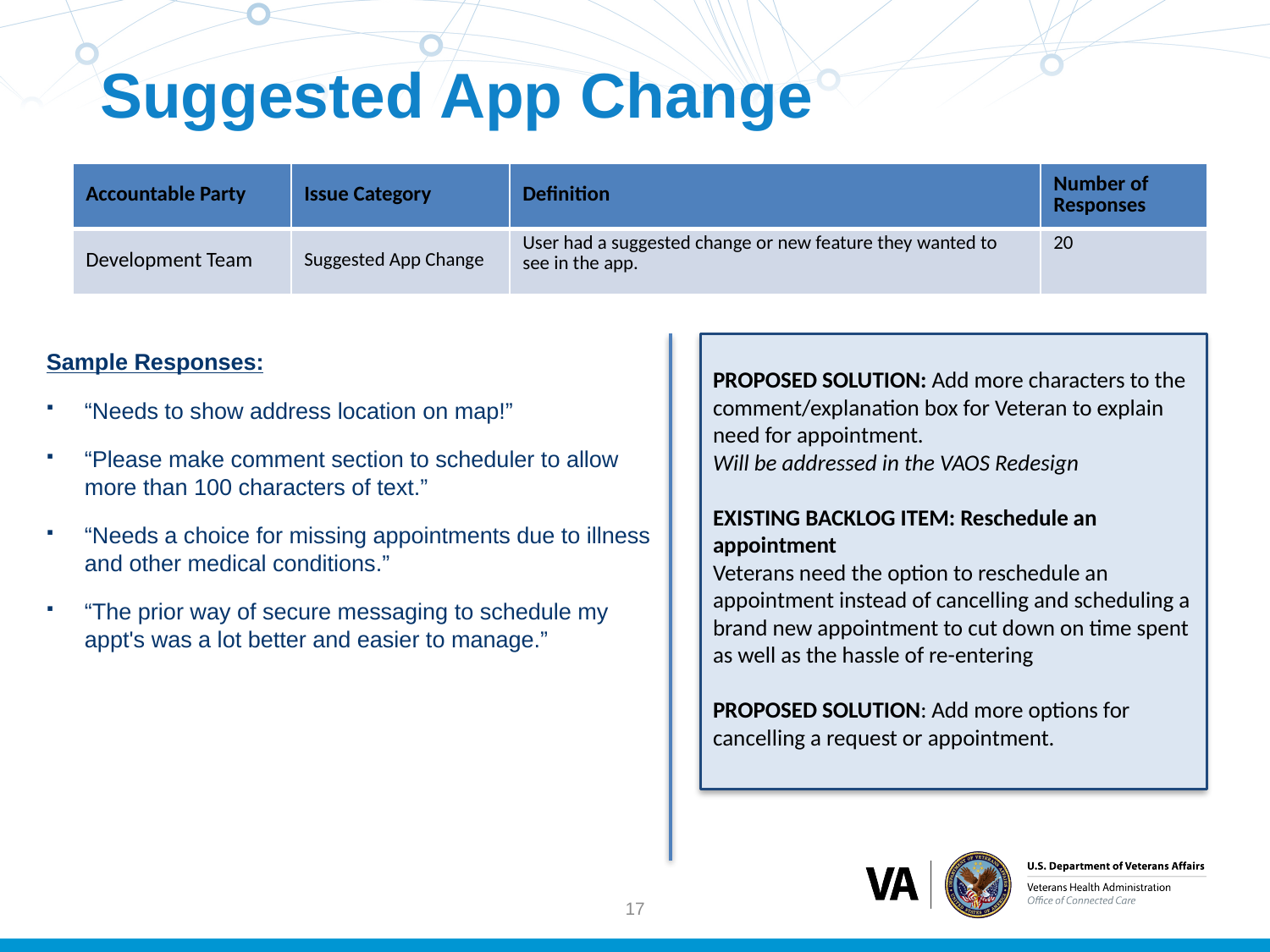

# Suggested App Change
| Accountable Party | Issue Category | Definition | Number of Responses |
| --- | --- | --- | --- |
| Development Team | Suggested App Change | User had a suggested change or new feature they wanted to see in the app. | 20 |

PROPOSED SOLUTION: Add more characters to the comment/explanation box for Veteran to explain need for appointment.
Will be addressed in the VAOS Redesign

EXISTING BACKLOG ITEM: Reschedule an appointment
Veterans need the option to reschedule an appointment instead of cancelling and scheduling a brand new appointment to cut down on time spent as well as the hassle of re-entering

PROPOSED SOLUTION: Add more options for cancelling a request or appointment.
Sample Responses:
“Needs to show address location on map!”
“Please make comment section to scheduler to allow more than 100 characters of text.”
“Needs a choice for missing appointments due to illness and other medical conditions.”
“The prior way of secure messaging to schedule my appt's was a lot better and easier to manage.”

17